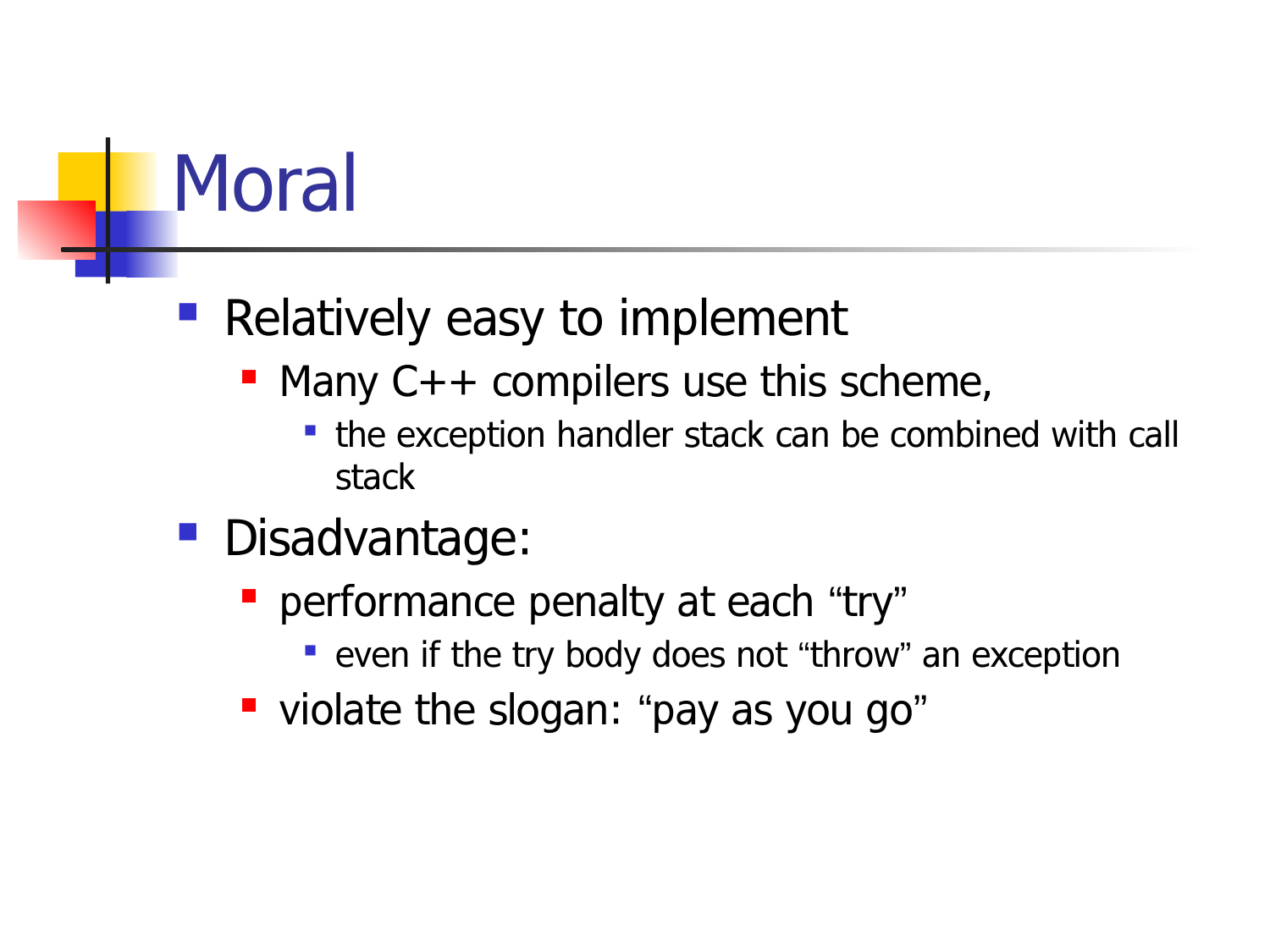

# Moral
Relatively easy to implement
Many C++ compilers use this scheme,
the exception handler stack can be combined with call stack
Disadvantage:
performance penalty at each “try”
even if the try body does not “throw” an exception
violate the slogan: “pay as you go”